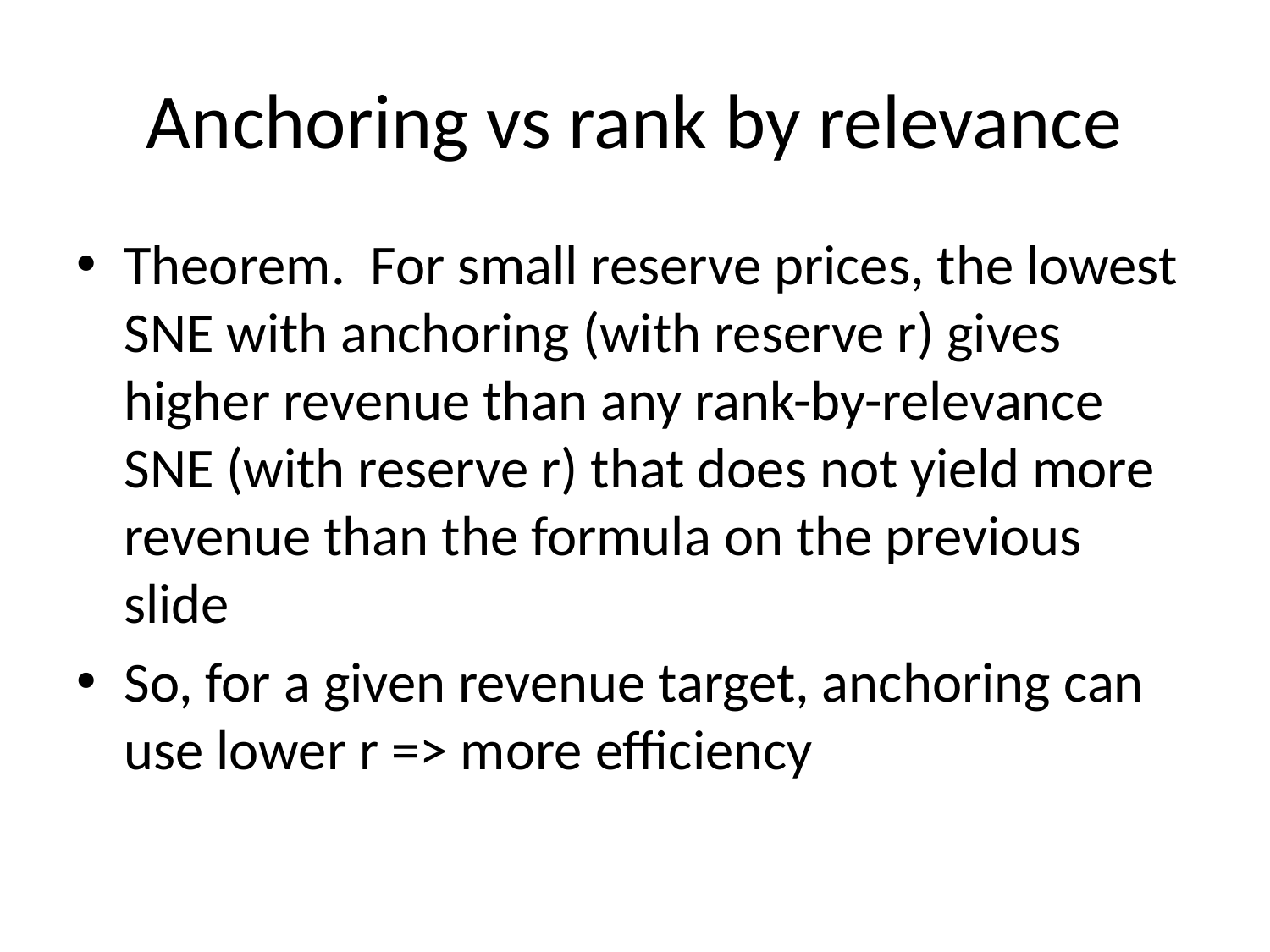

# Anchoring vs rank by relevance
Theorem.  For small reserve prices, the lowest SNE with anchoring (with reserve r) gives higher revenue than any rank-by-relevance SNE (with reserve r) that does not yield more revenue than the formula on the previous slide
So, for a given revenue target, anchoring can use lower r => more efficiency